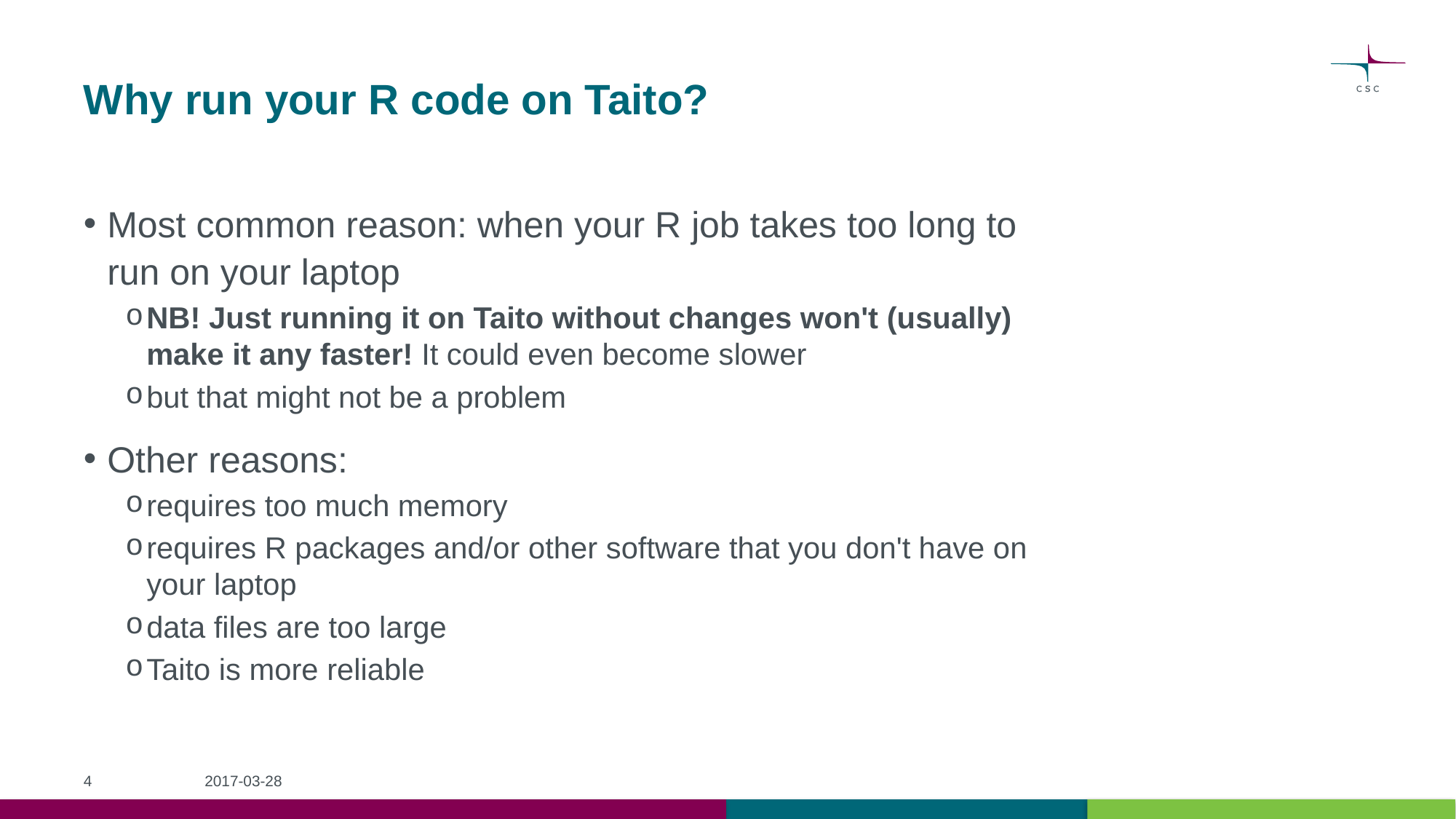

# Why run your R code on Taito?
Most common reason: when your R job takes too long to run on your laptop
NB! Just running it on Taito without changes won't (usually) make it any faster! It could even become slower
but that might not be a problem
Other reasons:
requires too much memory
requires R packages and/or other software that you don't have on your laptop
data files are too large
Taito is more reliable

4
2017-03-28